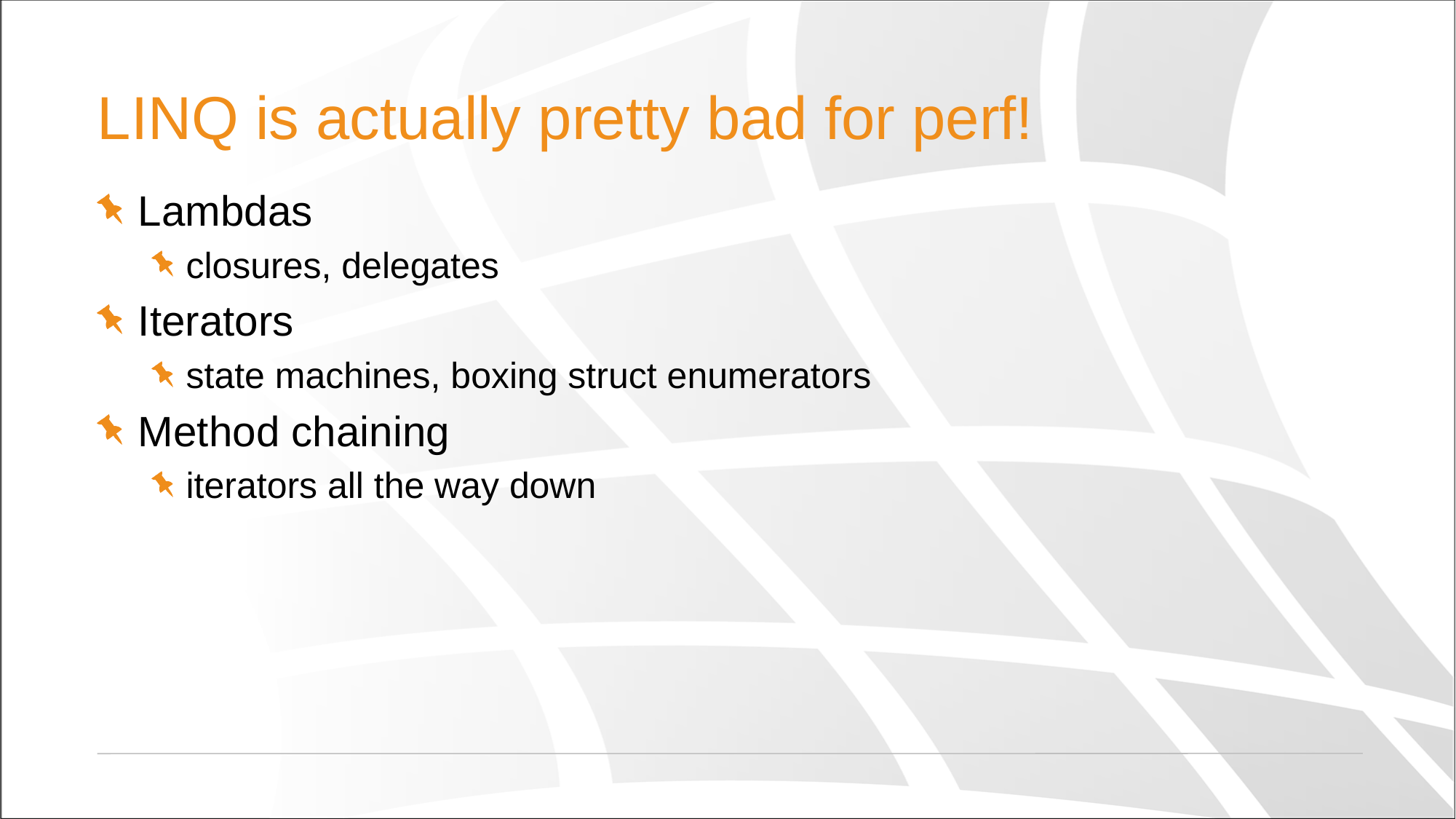

# LINQ is actually pretty bad for perf!
Lambdas
closures, delegates
Iterators
state machines, boxing struct enumerators
Method chaining
iterators all the way down